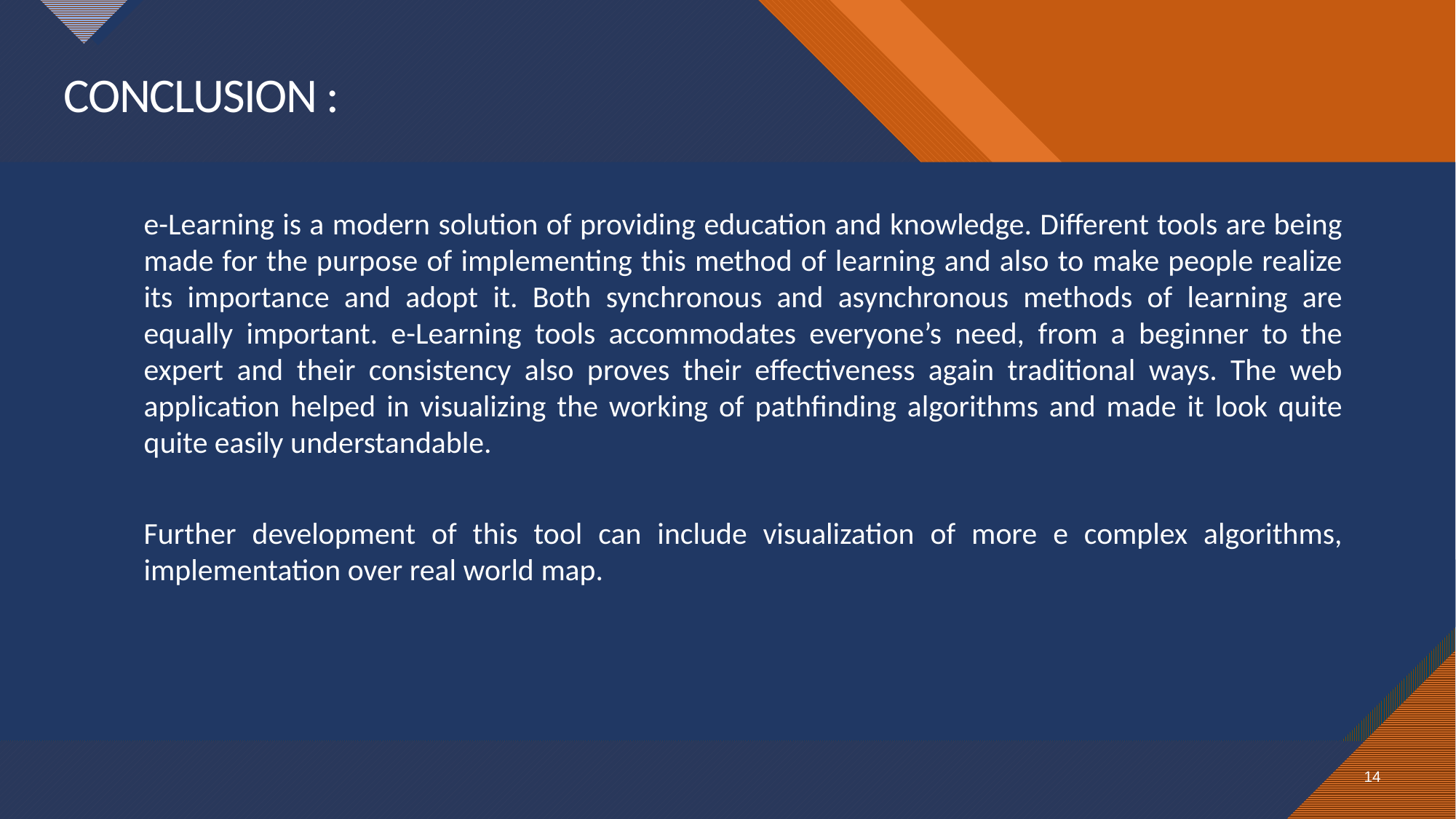

# CONCLUSION :
e-Learning is a modern solution of providing education and knowledge. Different tools are being made for the purpose of implementing this method of learning and also to make people realize its importance and adopt it. Both synchronous and asynchronous methods of learning are equally important. e-Learning tools accommodates everyone’s need, from a beginner to the expert and their consistency also proves their effectiveness again traditional ways. The web application helped in visualizing the working of pathfinding algorithms and made it look quite quite easily understandable.

Further development of this tool can include visualization of more e complex algorithms, implementation over real world map.
14